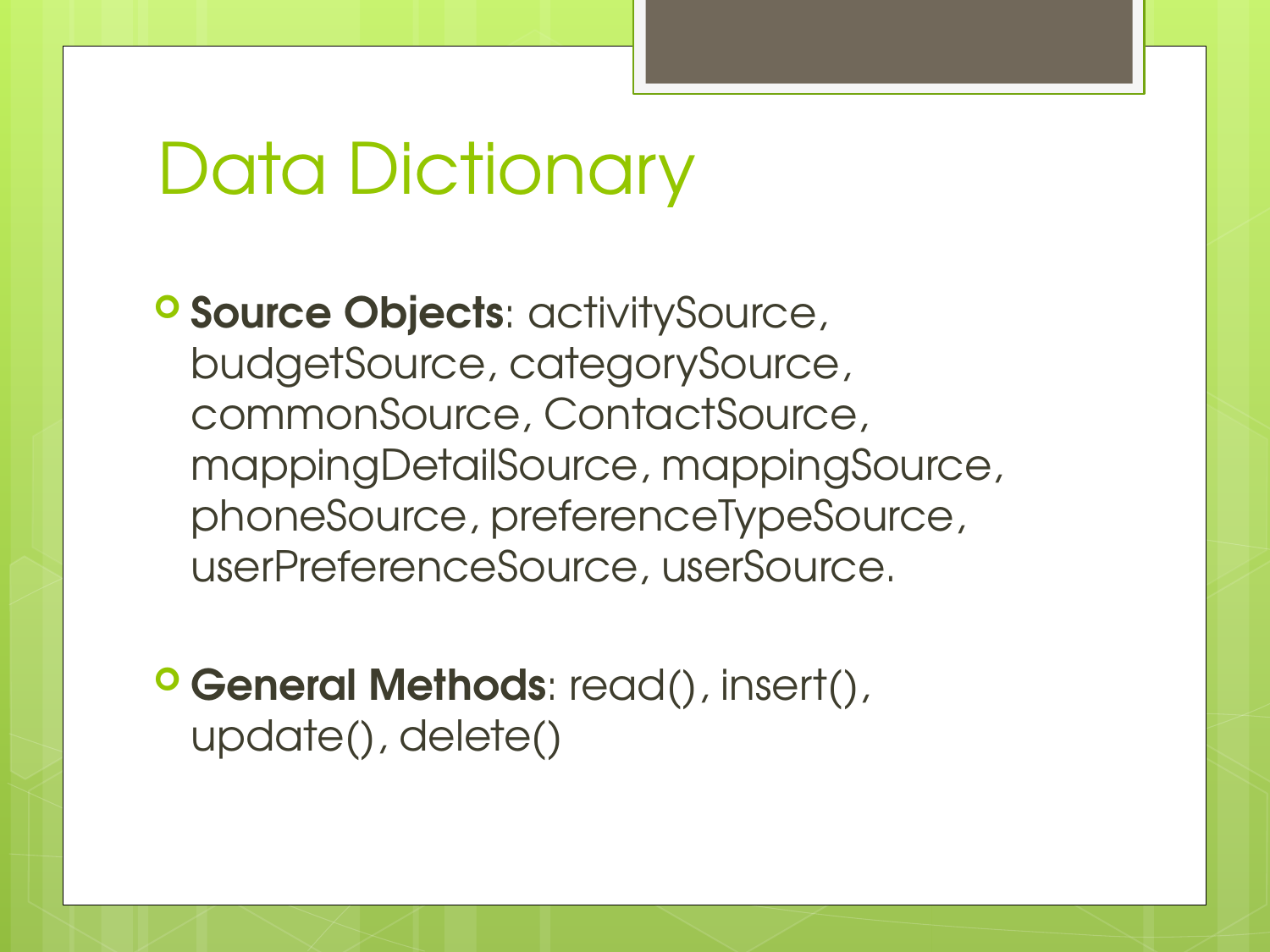

# Data Dictionary
Source Objects: activitySource, budgetSource, categorySource, commonSource, ContactSource, mappingDetailSource, mappingSource, phoneSource, preferenceTypeSource, userPreferenceSource, userSource.

General Methods: read(), insert(), update(), delete()